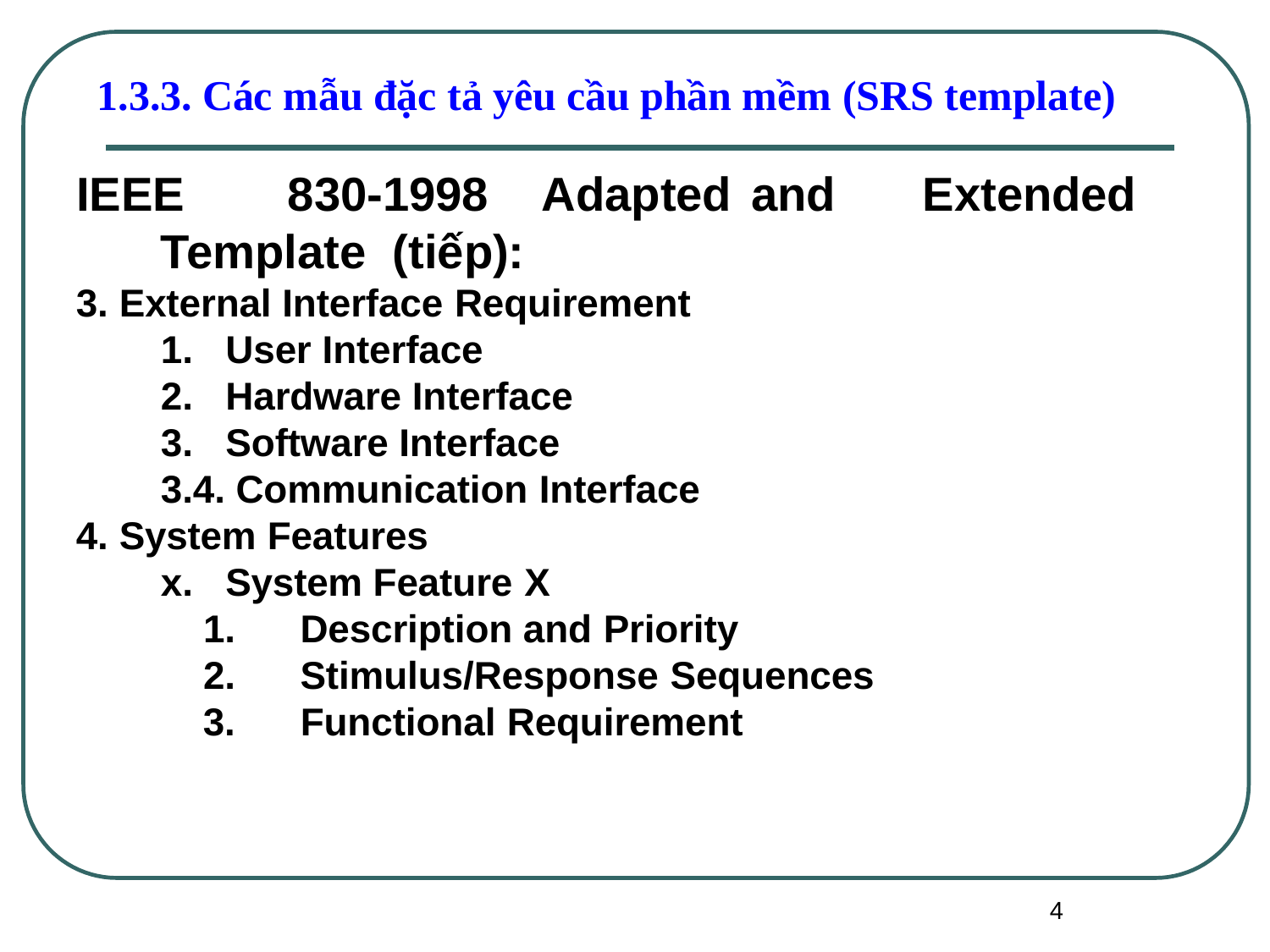

# 1.3.3. Các mẫu đặc tả yêu cầu phần mềm (SRS template)
IEEE	830-1998	Adapted and	Extended	Template  (tiếp):
External Interface Requirement
User Interface
Hardware Interface
Software Interface
3.4. Communication Interface
System Features
System Feature X
Description and Priority
Stimulus/Response Sequences
Functional Requirement
4